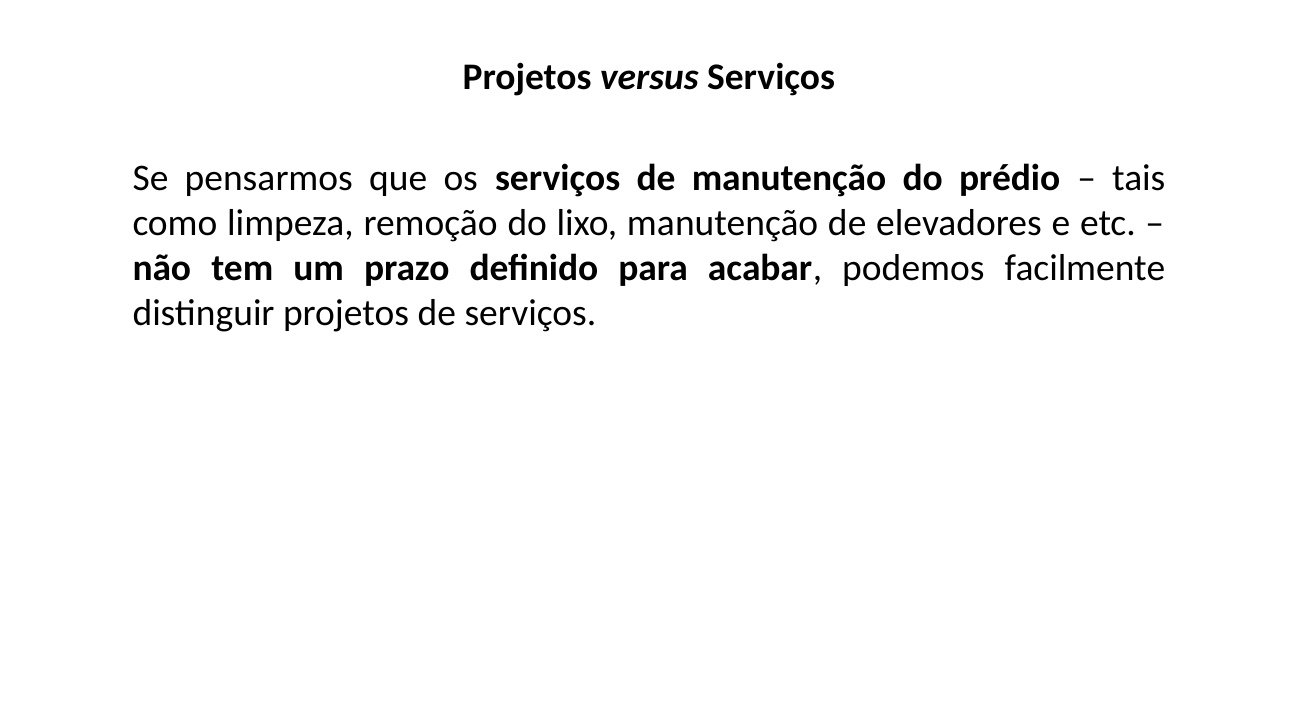

Projetos versus Serviços
Se pensarmos que os serviços de manutenção do prédio – tais como limpeza, remoção do lixo, manutenção de elevadores e etc. – não tem um prazo definido para acabar, podemos facilmente distinguir projetos de serviços.
EXEMLO